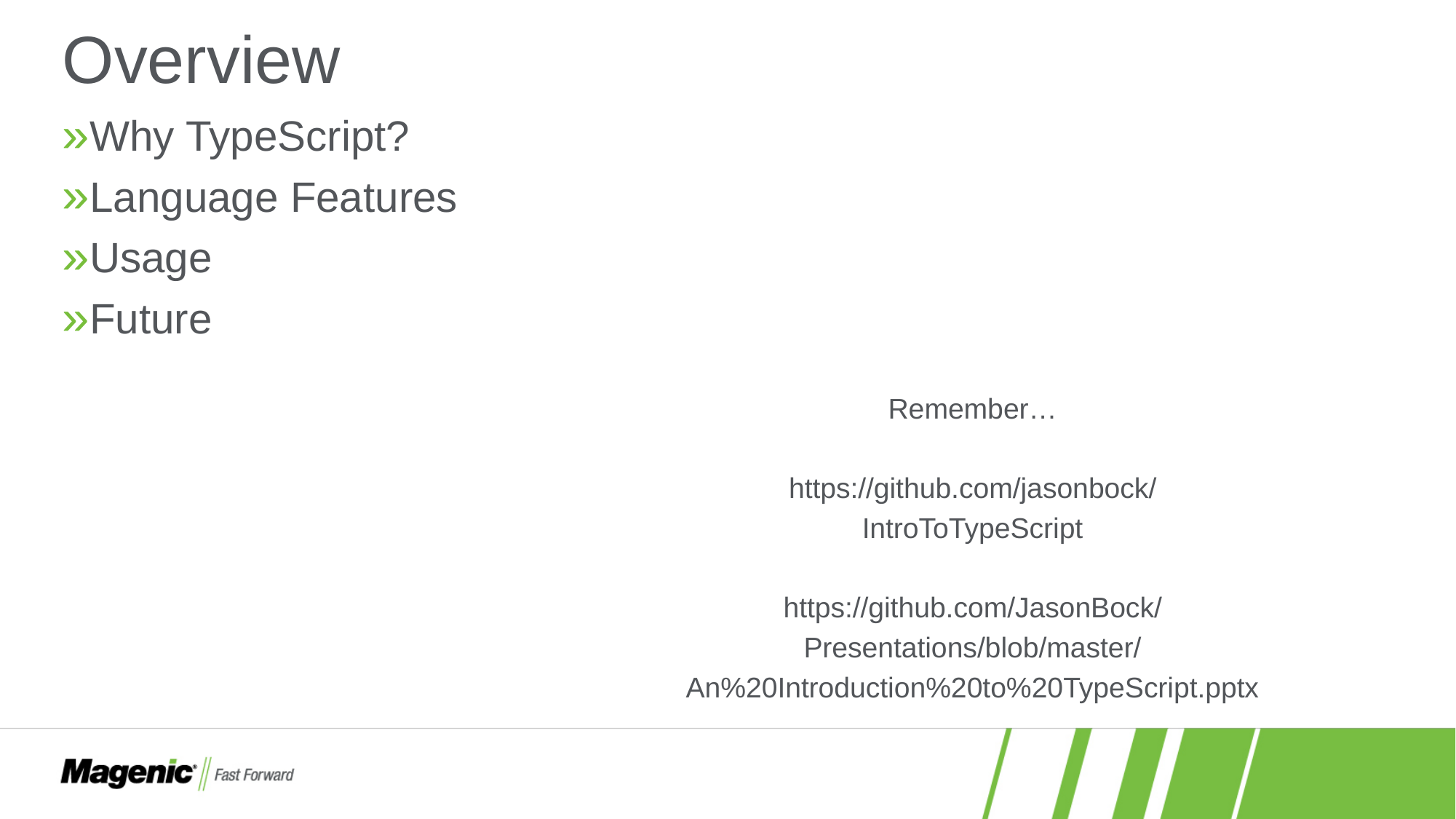

# Overview
Why TypeScript?
Language Features
Usage
Future

Remember…

https://github.com/jasonbock/
IntroToTypeScript

https://github.com/JasonBock/
Presentations/blob/master/
An%20Introduction%20to%20TypeScript.pptx